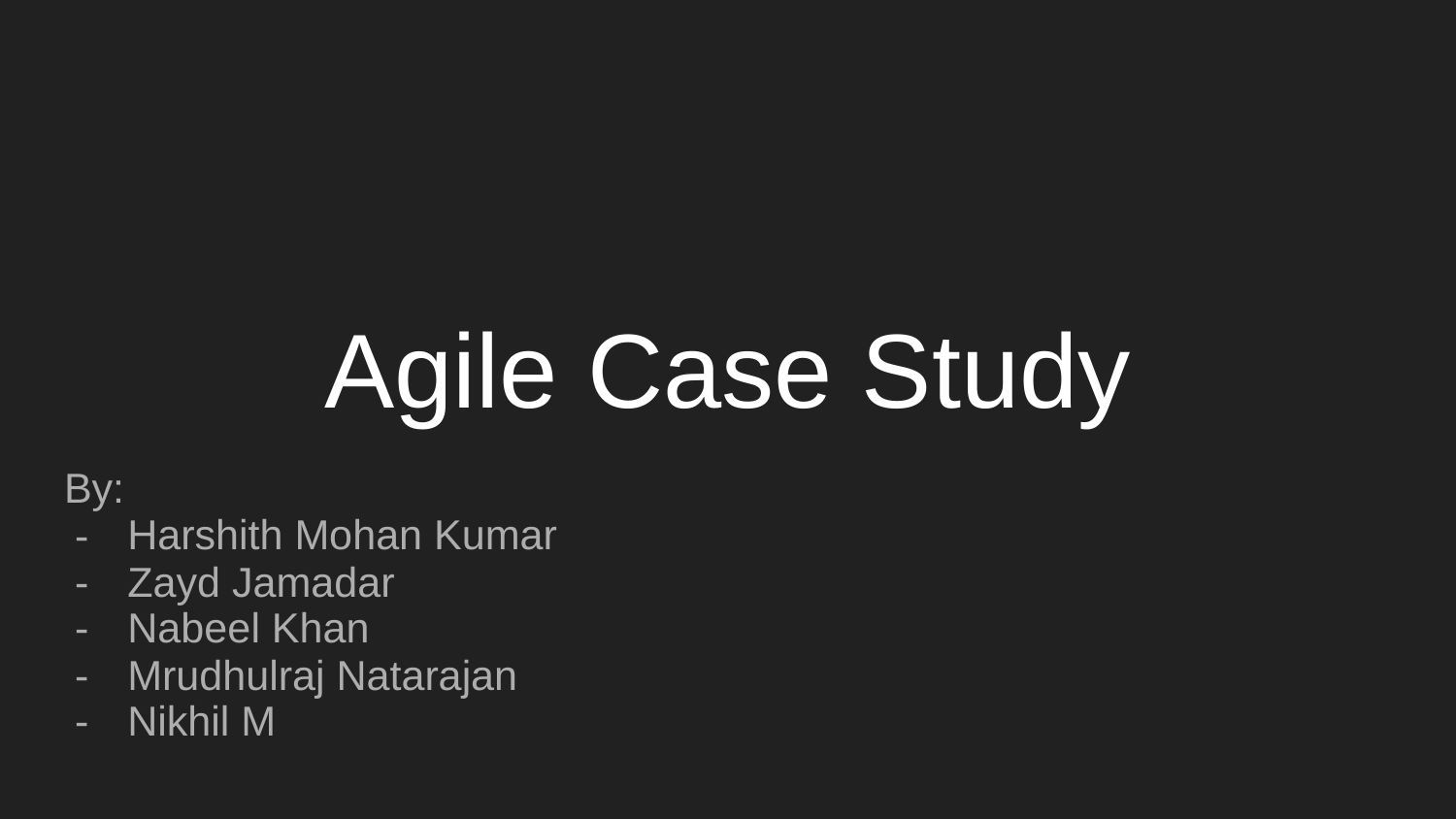

# Agile Case Study
By:
Harshith Mohan Kumar
Zayd Jamadar
Nabeel Khan
Mrudhulraj Natarajan
Nikhil M